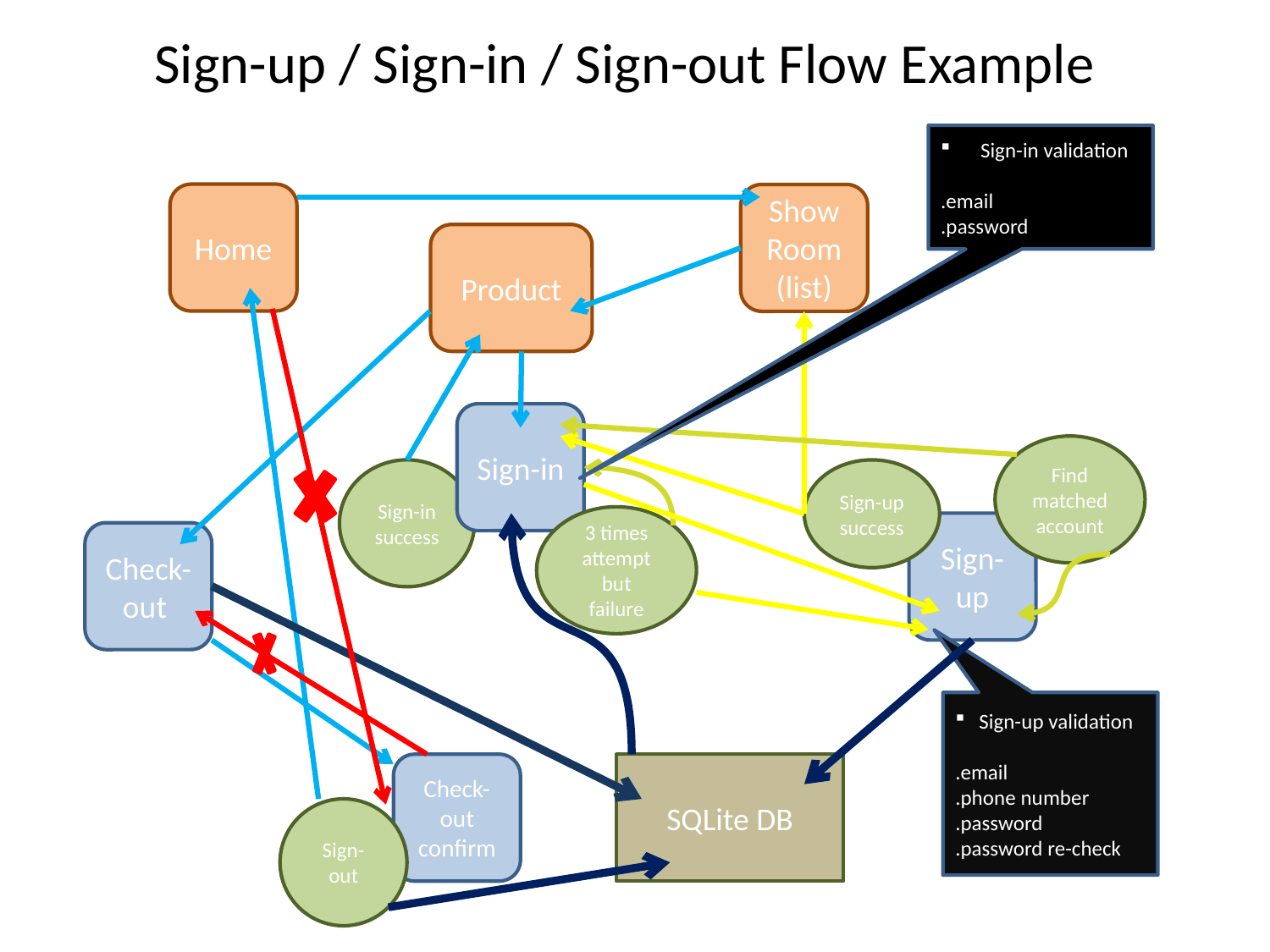

# Sign-up / Sign-in / Sign-out Flow Example
Sign-in validation

.email
.password
Home
Show
Room
(list)
Product
Sign-in
Find matched account

Sign-in success
Sign-up success
3 times attempt but failure
Sign-up
Check-out

Sign-up validation

.email
.phone number
.password
.password re-check
Check-out confirm
SQLite DB
Sign-out